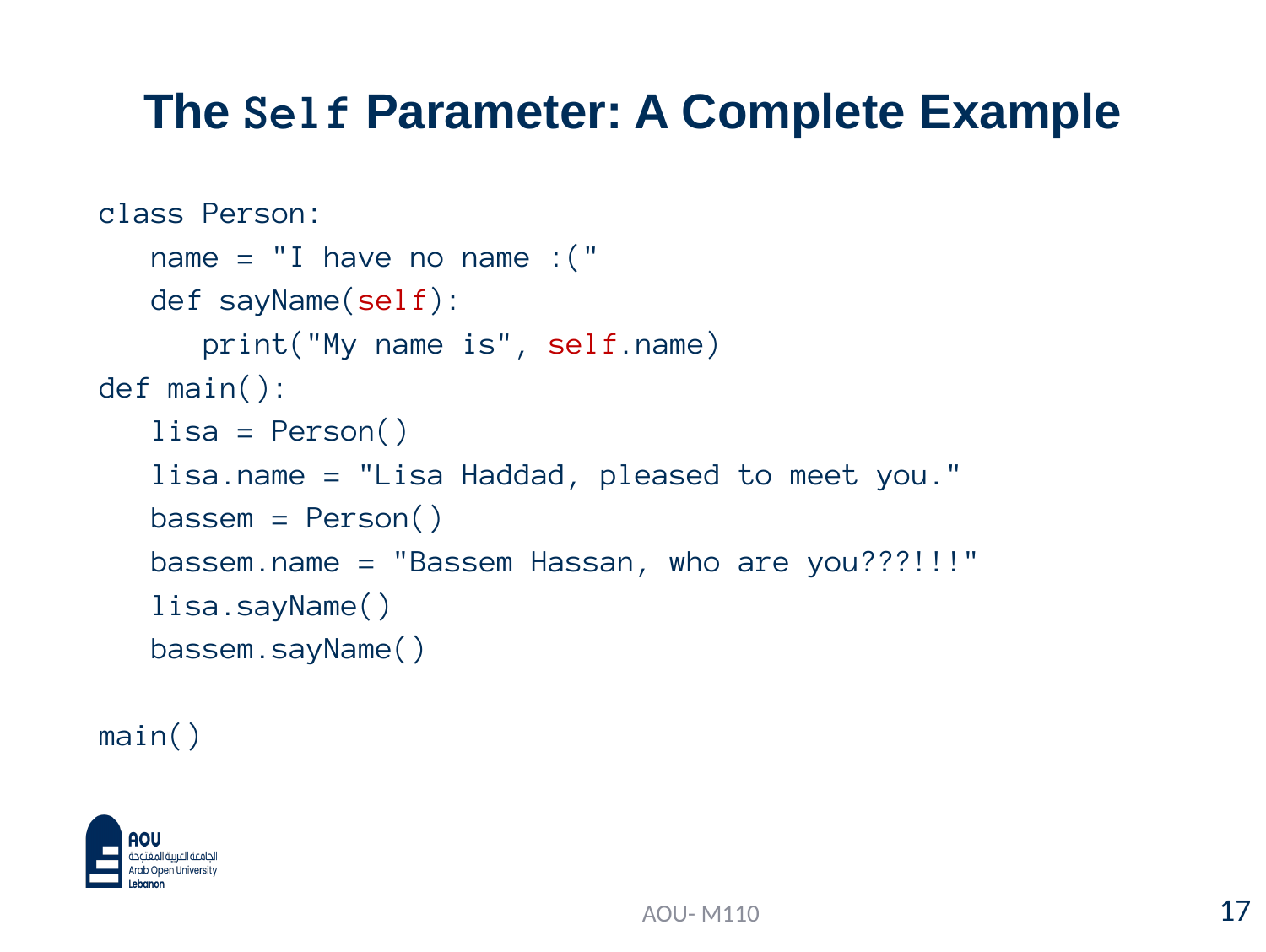

# The Self Parameter: A Complete Example
class Person:
   name = "I have no name :("
   def sayName(self):
      print("My name is", self.name)
def main():
   lisa = Person()
   lisa.name = "Lisa Haddad, pleased to meet you."
   bassem = Person()
   bassem.name = "Bassem Hassan, who are you???!!!"
   lisa.sayName()
   bassem.sayName()

main()

17
AOU- M110